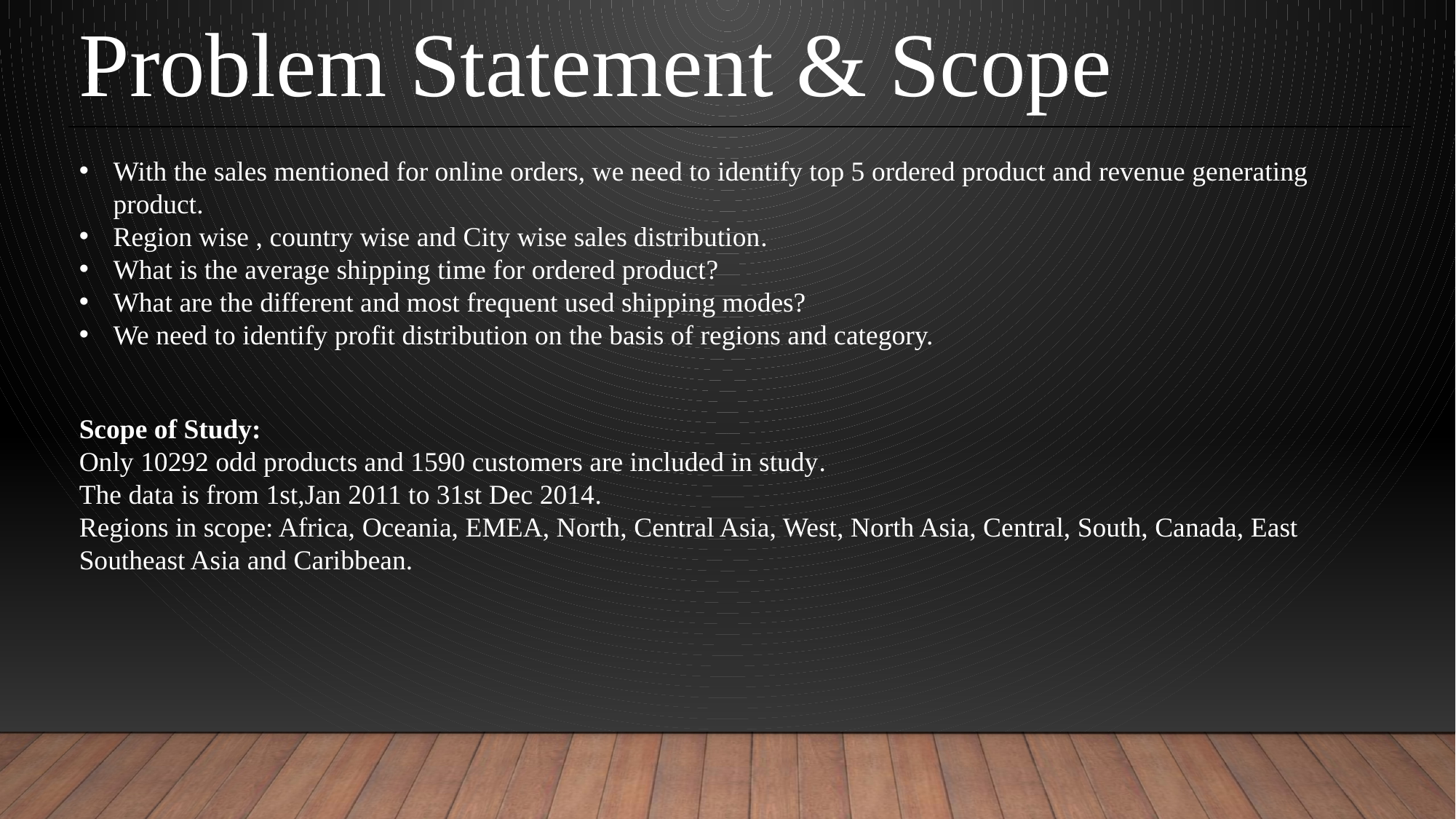

Problem Statement & Scope
With the sales mentioned for online orders, we need to identify top 5 ordered product and revenue generating product.
Region wise , country wise and City wise sales distribution.
What is the average shipping time for ordered product?
What are the different and most frequent used shipping modes?
We need to identify profit distribution on the basis of regions and category.

Scope of Study:
Only 10292 odd products and 1590 customers are included in study.
The data is from 1st,Jan 2011 to 31st Dec 2014.
Regions in scope: Africa, Oceania, EMEA, North, Central Asia, West, North Asia, Central, South, Canada, East       Southeast Asia and Caribbean.